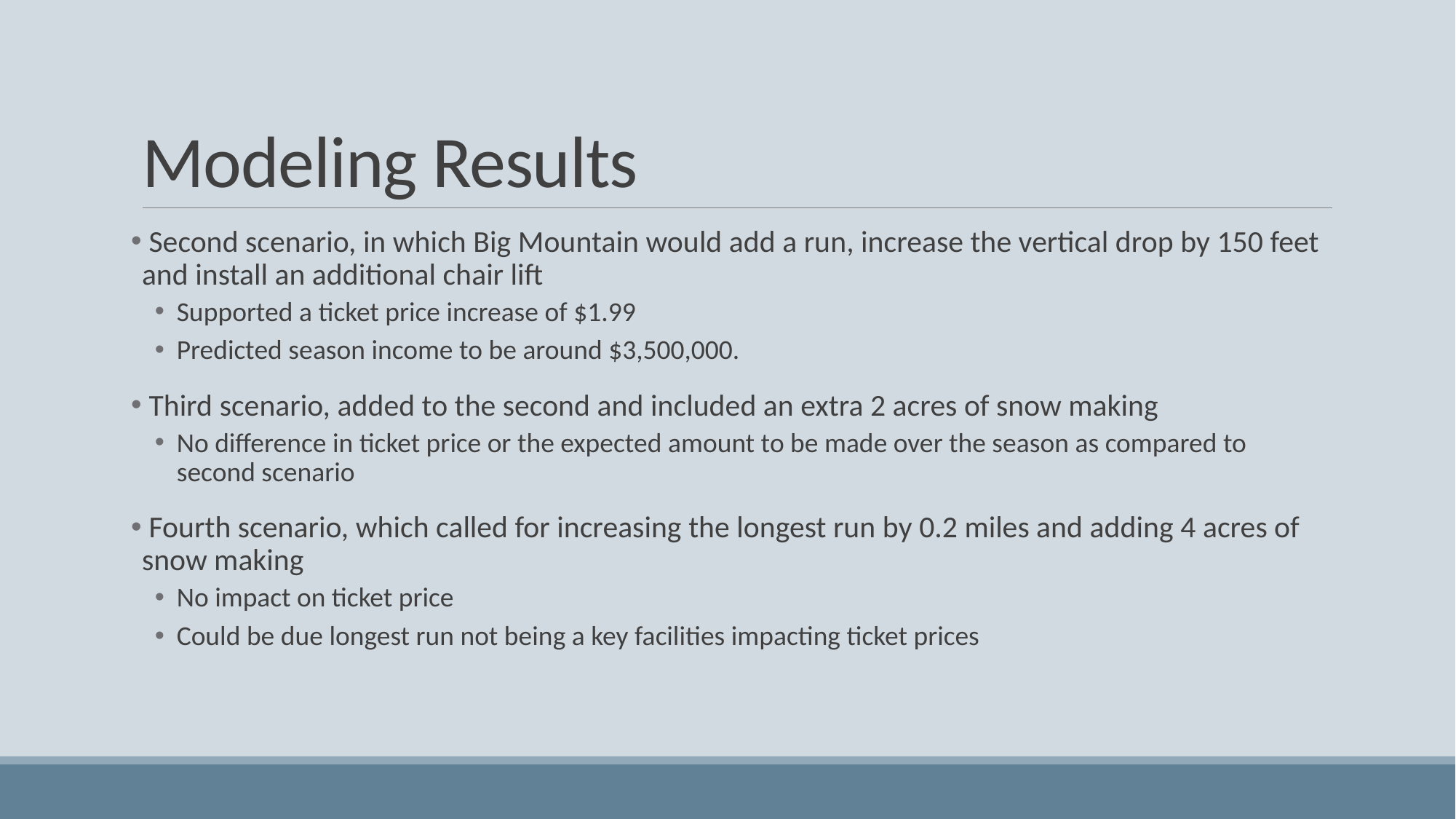

# Modeling Results
 Second scenario, in which Big Mountain would add a run, increase the vertical drop by 150 feet and install an additional chair lift
Supported a ticket price increase of $1.99
Predicted season income to be around $3,500,000.
 Third scenario, added to the second and included an extra 2 acres of snow making
No difference in ticket price or the expected amount to be made over the season as compared to second scenario
 Fourth scenario, which called for increasing the longest run by 0.2 miles and adding 4 acres of snow making
No impact on ticket price
Could be due longest run not being a key facilities impacting ticket prices